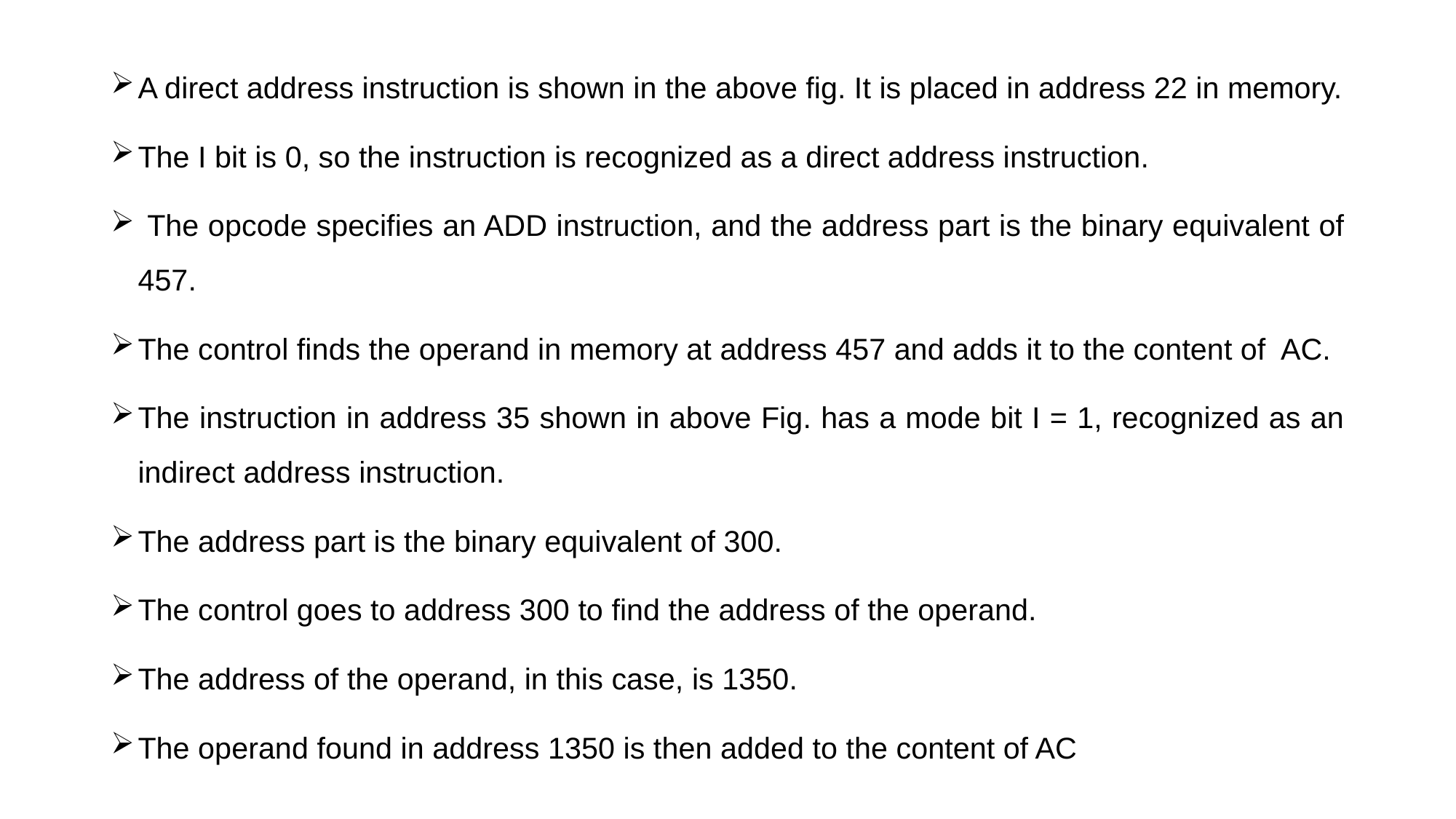

A direct address instruction is shown in the above fig. It is placed in address 22 in memory.
The I bit is 0, so the instruction is recognized as a direct address instruction.
 The opcode specifies an ADD instruction, and the address part is the binary equivalent of 457.
The control finds the operand in memory at address 457 and adds it to the content of  AC.
The instruction in address 35 shown in above Fig. has a mode bit I = 1, recognized as an indirect address instruction.
The address part is the binary equivalent of 300.
The control goes to address 300 to find the address of the operand.
The address of the operand, in this case, is 1350.
The operand found in address 1350 is then added to the content of AC